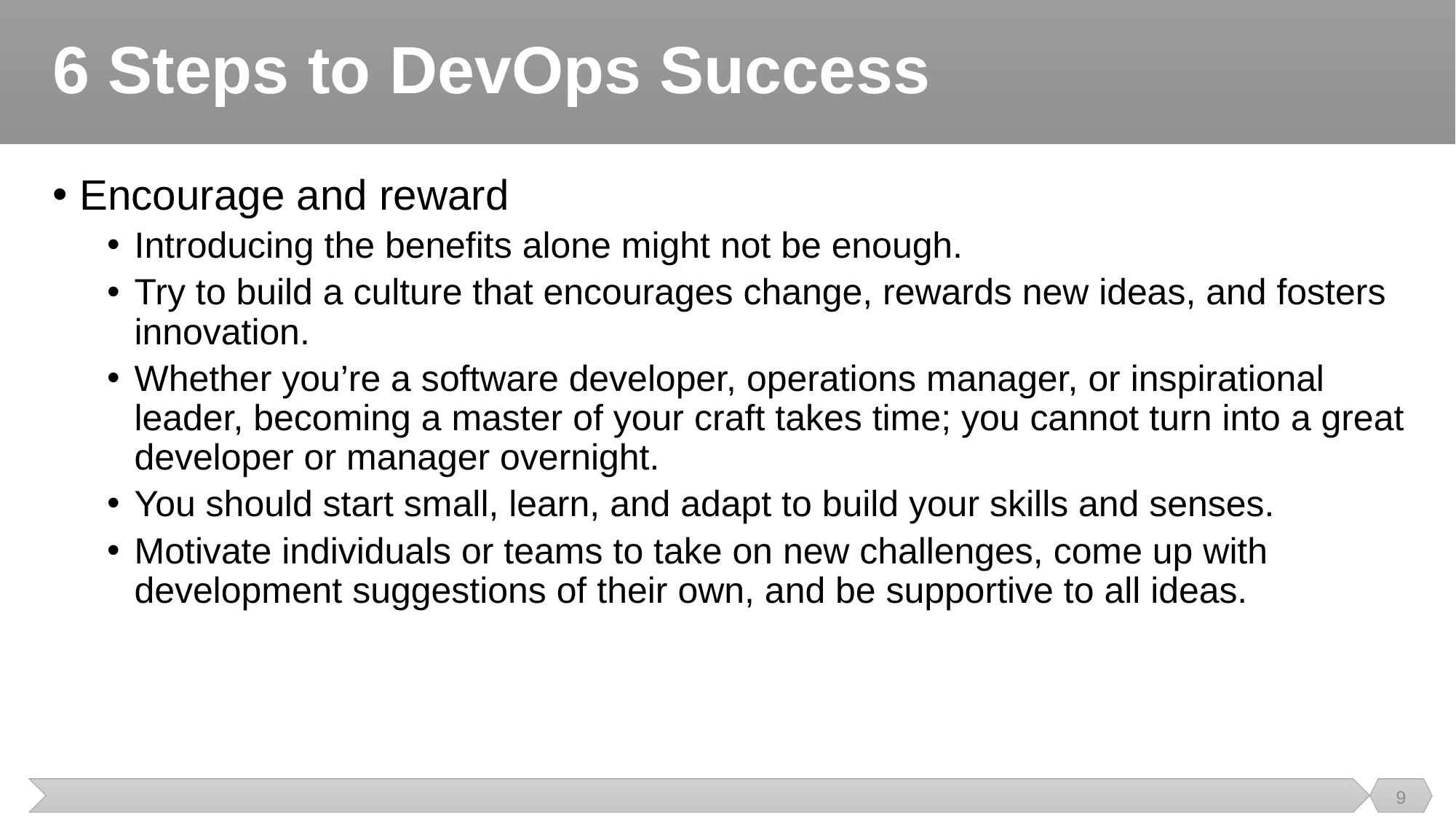

# 6 Steps to DevOps Success
Encourage and reward
Introducing the benefits alone might not be enough.
Try to build a culture that encourages change, rewards new ideas, and fosters innovation.
Whether you’re a software developer, operations manager, or inspirational leader, becoming a master of your craft takes time; you cannot turn into a great developer or manager overnight.
You should start small, learn, and adapt to build your skills and senses.
Motivate individuals or teams to take on new challenges, come up with development suggestions of their own, and be supportive to all ideas.
9